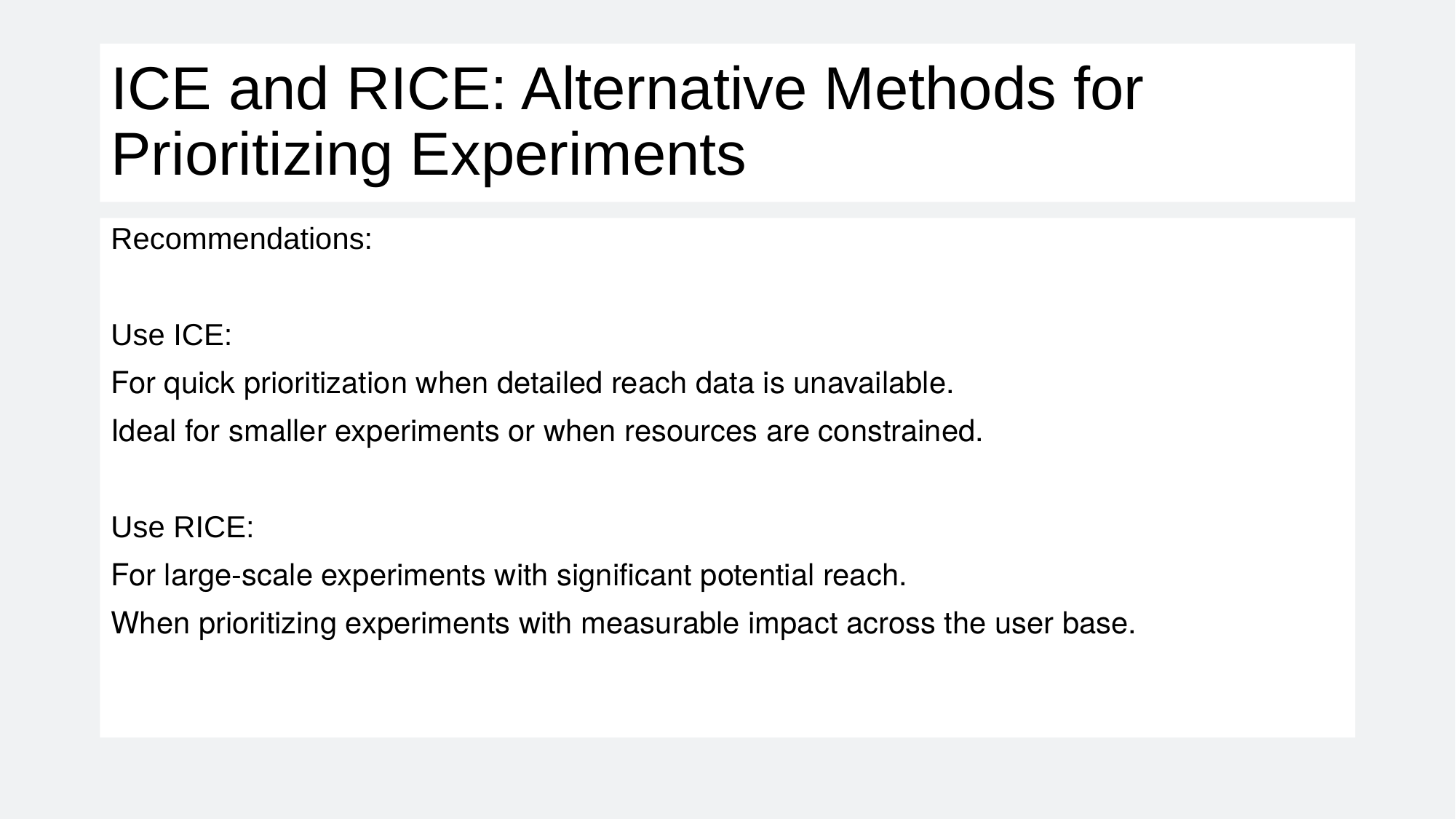

# ICE and RICE: Alternative Methods for Prioritizing Experiments
Recommendations:

Use ICE:
For quick prioritization when detailed reach data is unavailable.
Ideal for smaller experiments or when resources are constrained.

Use RICE:
For large-scale experiments with significant potential reach.
When prioritizing experiments with measurable impact across the user base.